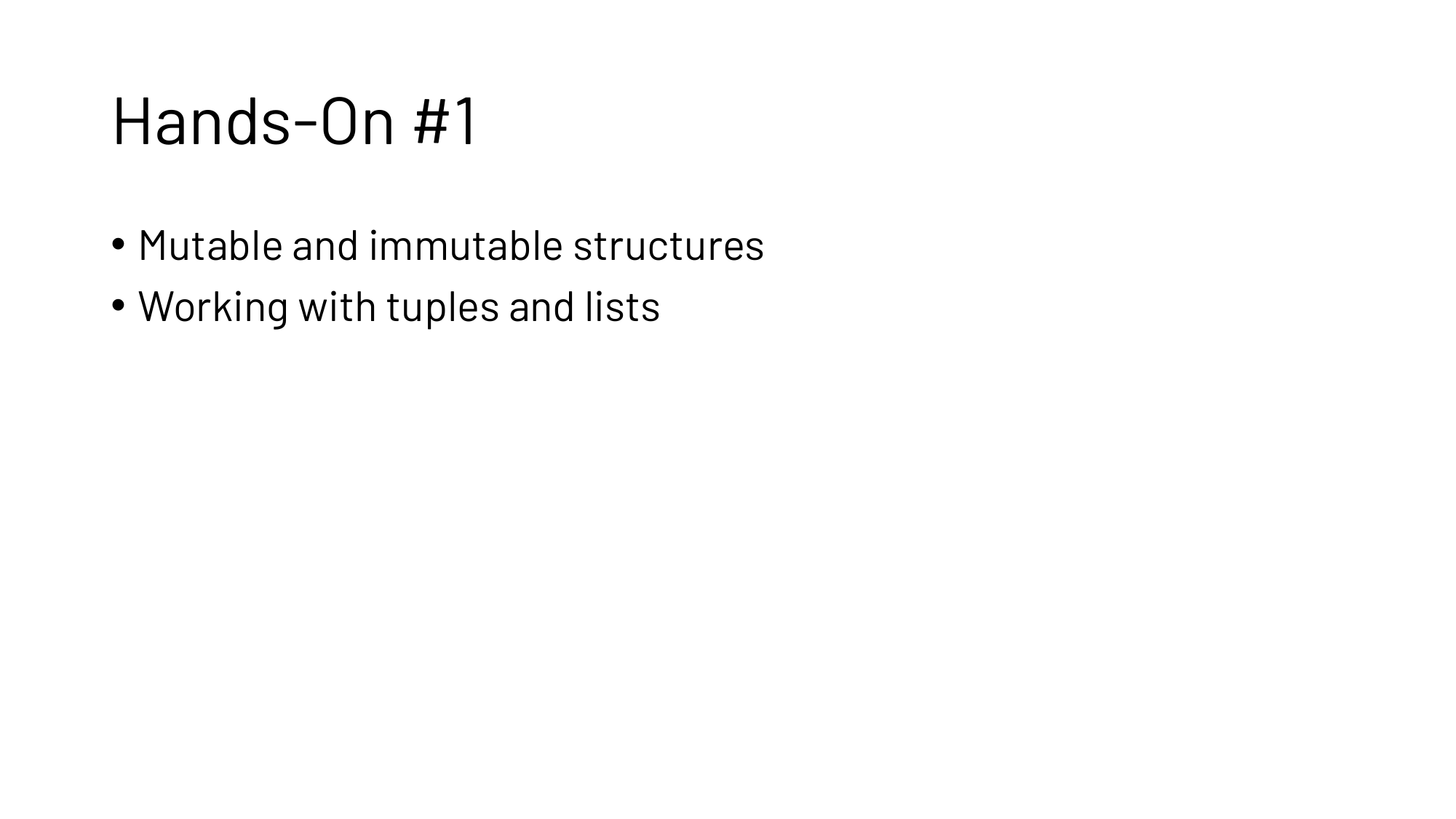

# Hands-On #1
Mutable and immutable structures
Working with tuples and lists